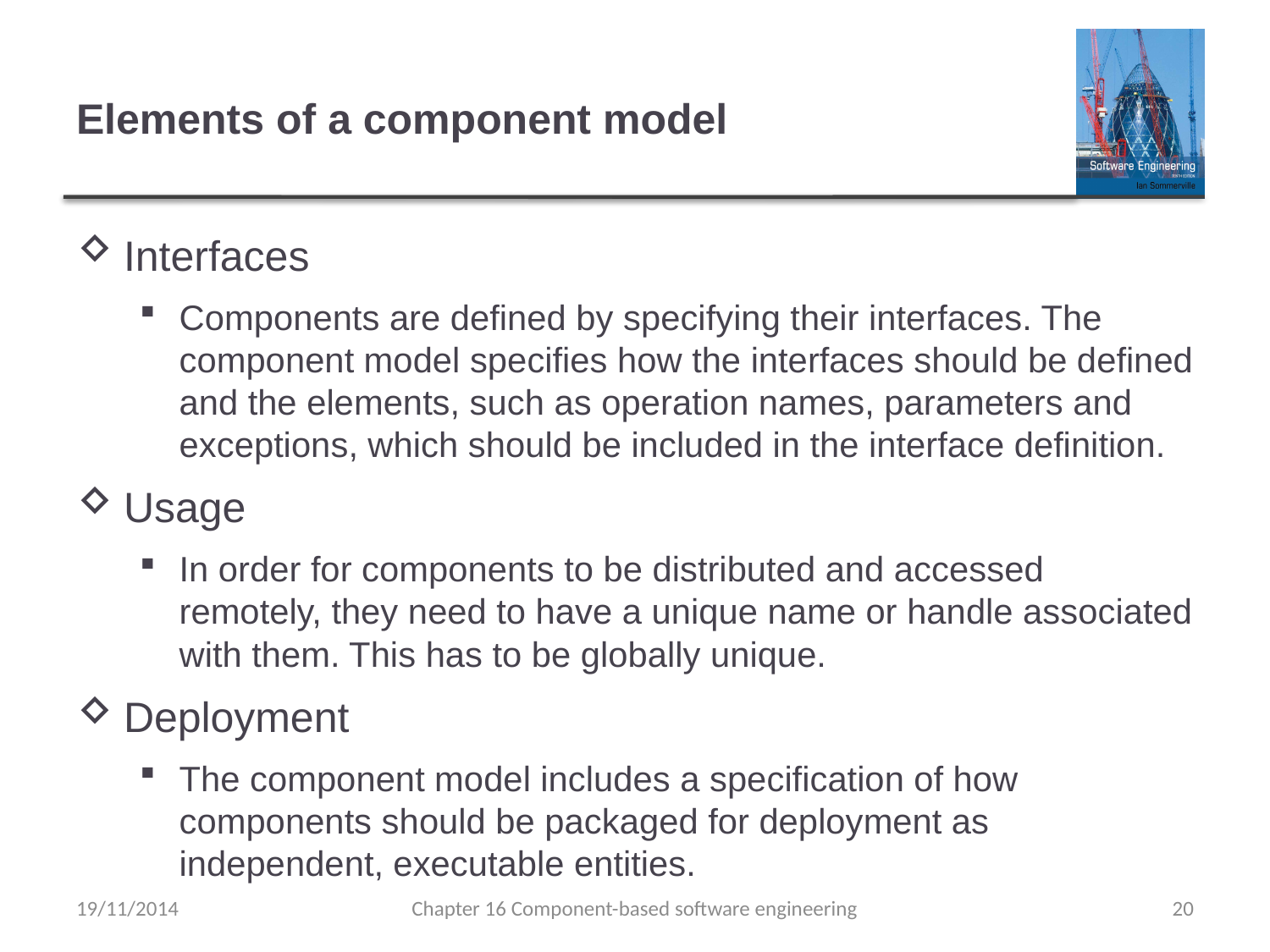

# Elements of a component model
Interfaces
Components are defined by specifying their interfaces. The component model specifies how the interfaces should be defined and the elements, such as operation names, parameters and exceptions, which should be included in the interface definition.
Usage
In order for components to be distributed and accessed remotely, they need to have a unique name or handle associated with them. This has to be globally unique.
Deployment
The component model includes a specification of how components should be packaged for deployment as independent, executable entities.
19/11/2014
Chapter 16 Component-based software engineering
20